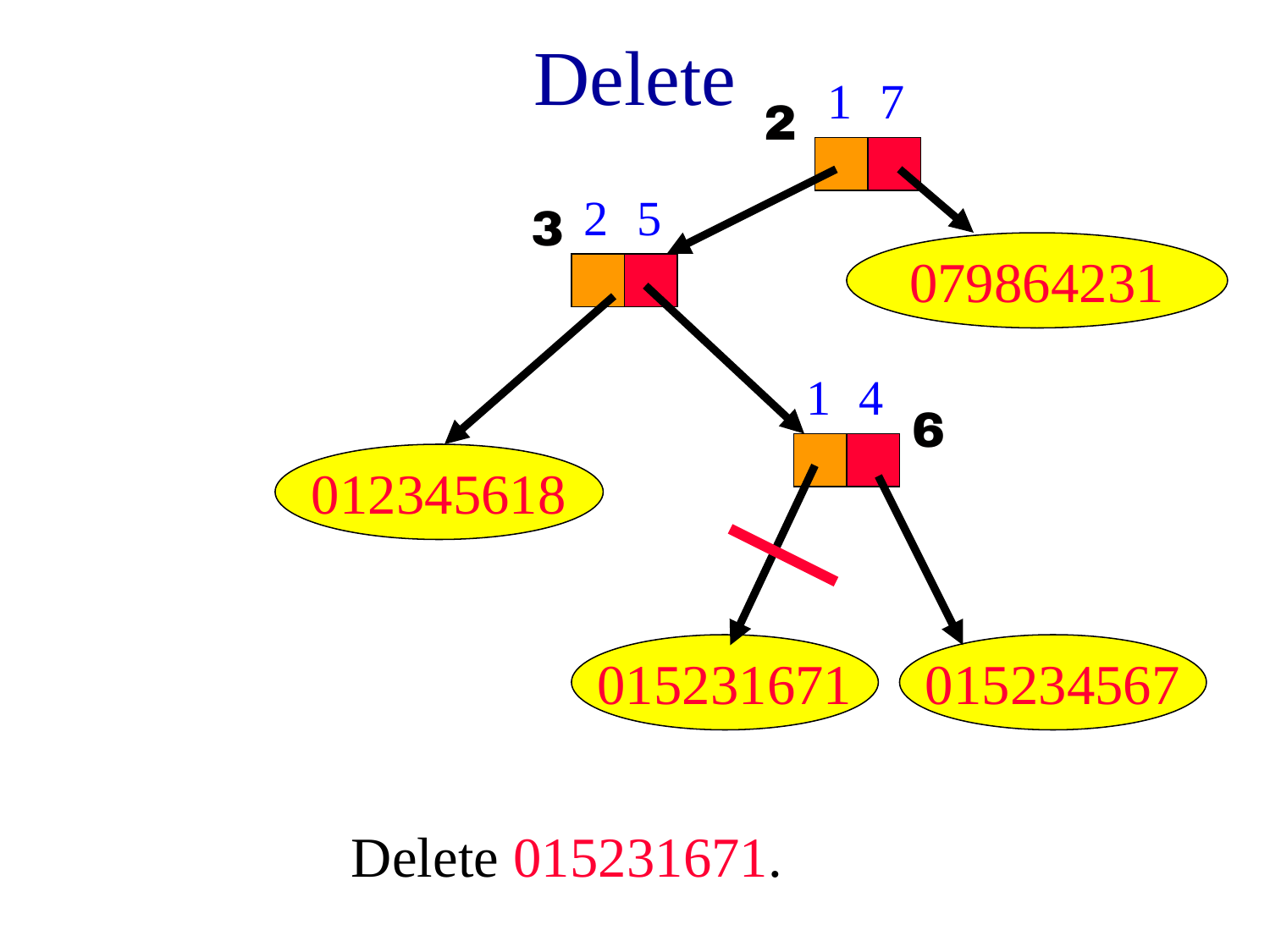

# Delete
1
7
2

2
5
3
079864231

1
4
6

012345618

015231671
015234567
Delete 015231671.